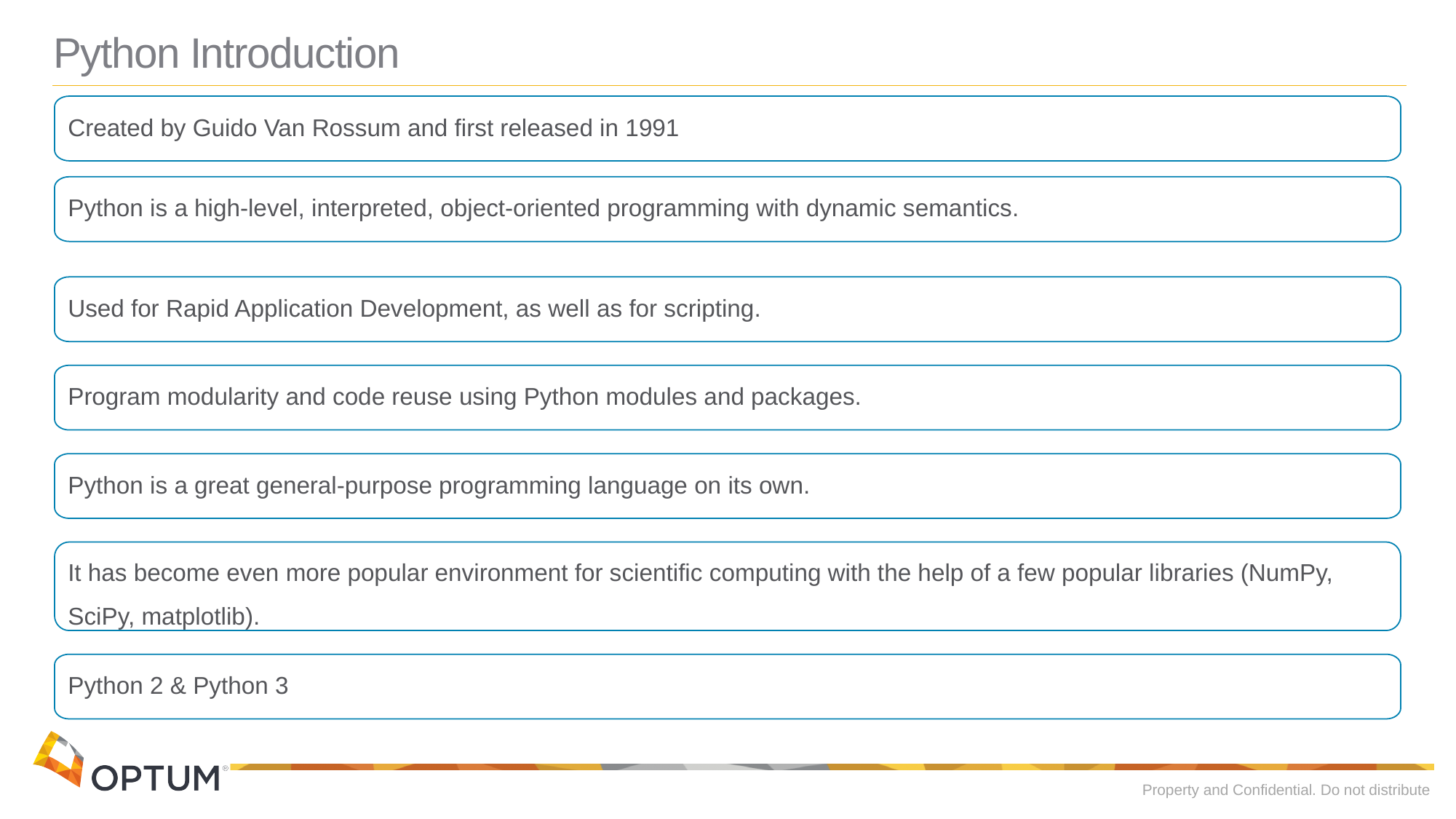

# Python Introduction
Created by Guido Van Rossum and first released in 1991
Python is a high-level, interpreted, object-oriented programming with dynamic semantics.
Used for Rapid Application Development, as well as for scripting.
Program modularity and code reuse using Python modules and packages.
Python is a great general-purpose programming language on its own.
It has become even more popular environment for scientific computing with the help of a few popular libraries (NumPy, SciPy, matplotlib).
Python 2 & Python 3